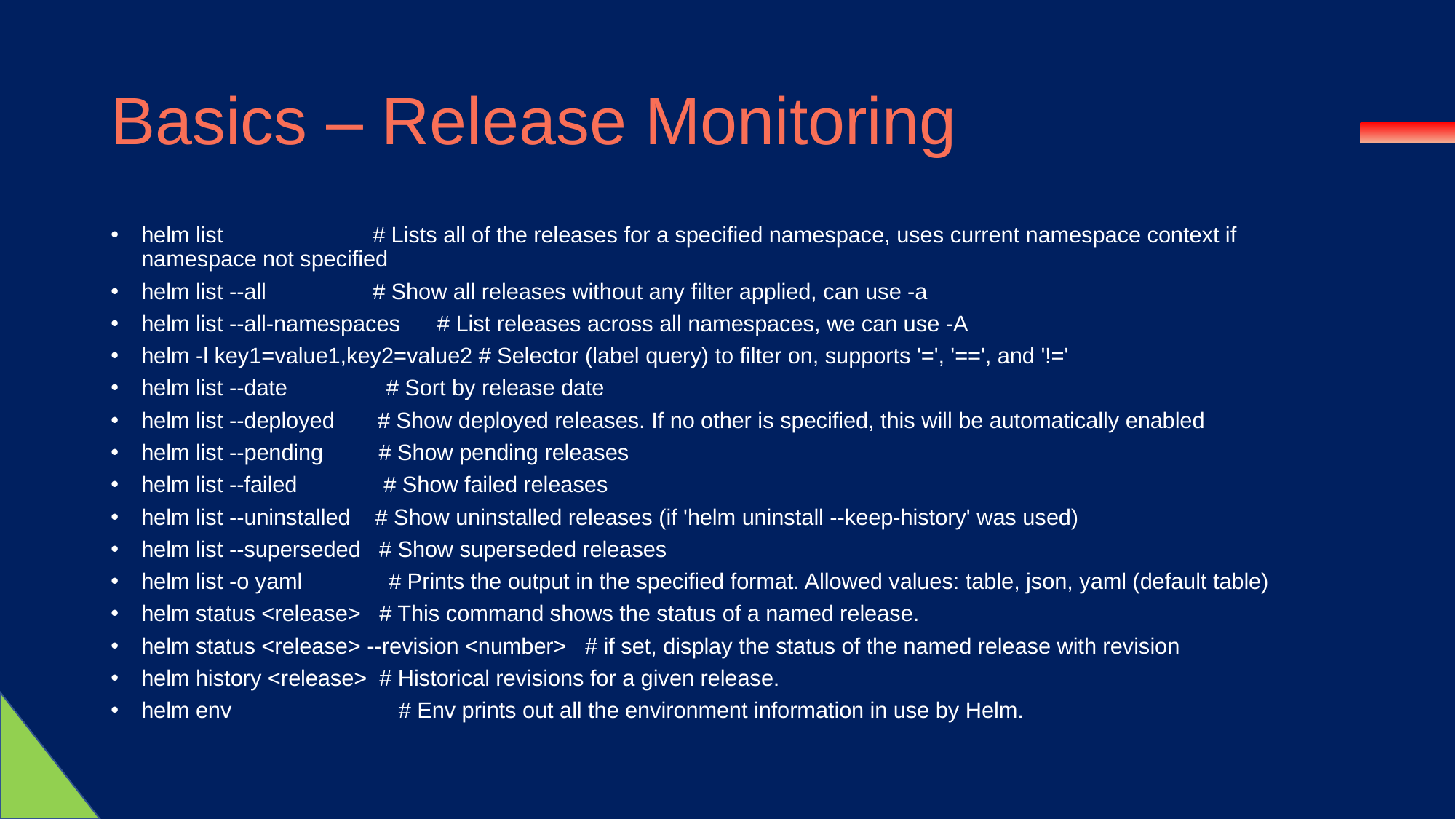

# Basics – Release Monitoring
helm list                       	# Lists all of the releases for a specified namespace, uses current namespace context if namespace not specified
helm list --all                 	# Show all releases without any filter applied, can use -a
helm list --all-namespaces      # List releases across all namespaces, we can use -A
helm -l key1=value1,key2=value2 # Selector (label query) to filter on, supports '=', '==', and '!='
helm list --date                # Sort by release date
helm list --deployed       # Show deployed releases. If no other is specified, this will be automatically enabled
helm list --pending         # Show pending releases
helm list --failed              # Show failed releases
helm list --uninstalled    # Show uninstalled releases (if 'helm uninstall --keep-history' was used)
helm list --superseded   # Show superseded releases
helm list -o yaml              # Prints the output in the specified format. Allowed values: table, json, yaml (default table)
helm status <release>   # This command shows the status of a named release.
helm status <release> --revision <number>   # if set, display the status of the named release with revision
helm history <release>  # Historical revisions for a given release.
helm env                           # Env prints out all the environment information in use by Helm.